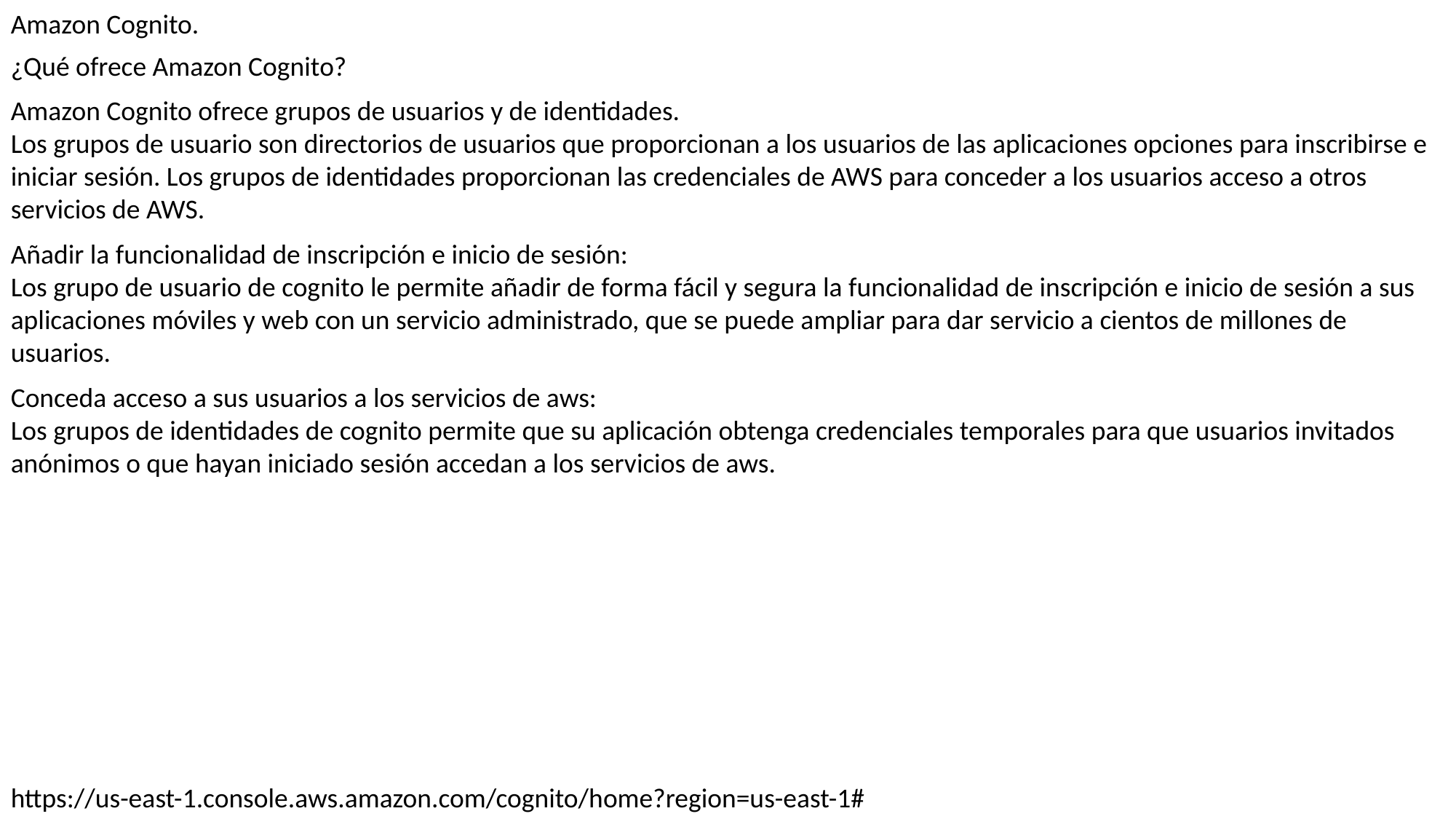

Amazon Cognito.
¿Qué ofrece Amazon Cognito?
Amazon Cognito ofrece grupos de usuarios y de identidades.
Los grupos de usuario son directorios de usuarios que proporcionan a los usuarios de las aplicaciones opciones para inscribirse e iniciar sesión. Los grupos de identidades proporcionan las credenciales de AWS para conceder a los usuarios acceso a otros servicios de AWS.
Añadir la funcionalidad de inscripción e inicio de sesión:
Los grupo de usuario de cognito le permite añadir de forma fácil y segura la funcionalidad de inscripción e inicio de sesión a sus aplicaciones móviles y web con un servicio administrado, que se puede ampliar para dar servicio a cientos de millones de usuarios.
Conceda acceso a sus usuarios a los servicios de aws:
Los grupos de identidades de cognito permite que su aplicación obtenga credenciales temporales para que usuarios invitados anónimos o que hayan iniciado sesión accedan a los servicios de aws.
https://us-east-1.console.aws.amazon.com/cognito/home?region=us-east-1#